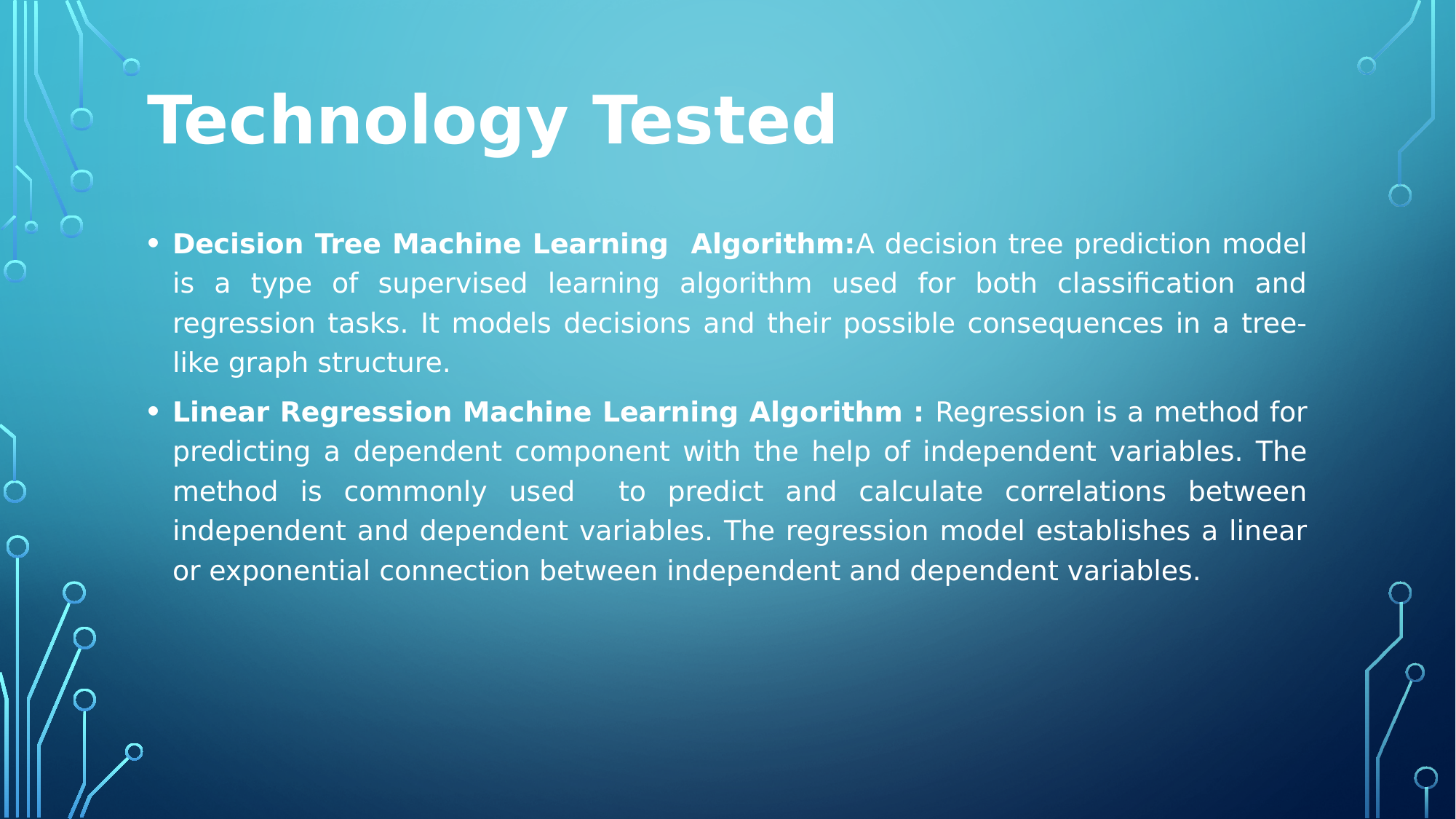

# Technology Tested
Decision Tree Machine Learning  Algorithm:A decision tree prediction model is a type of supervised learning algorithm used for both classification and regression tasks. It models decisions and their possible consequences in a tree-like graph structure.
Linear Regression Machine Learning Algorithm : Regression is a method for predicting a dependent component with the help of independent variables. The method is commonly used  to predict and calculate correlations between independent and dependent variables. The regression model establishes a linear or exponential connection between independent and dependent variables.